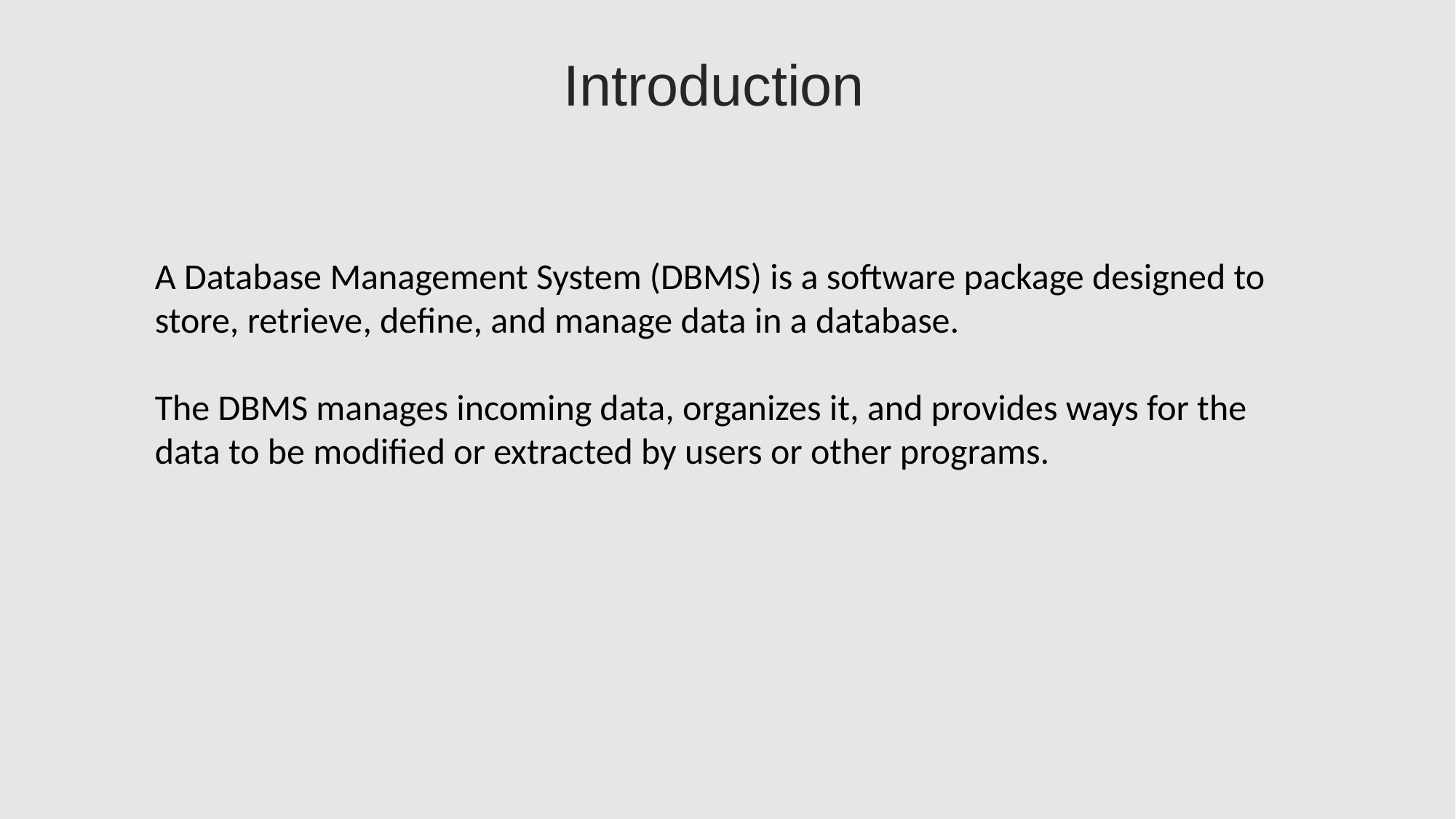

Introduction

A Database Management System (DBMS) is a software package designed to store, retrieve, define, and manage data in a database.

The DBMS manages incoming data, organizes it, and provides ways for the data to be modified or extracted by users or other programs.